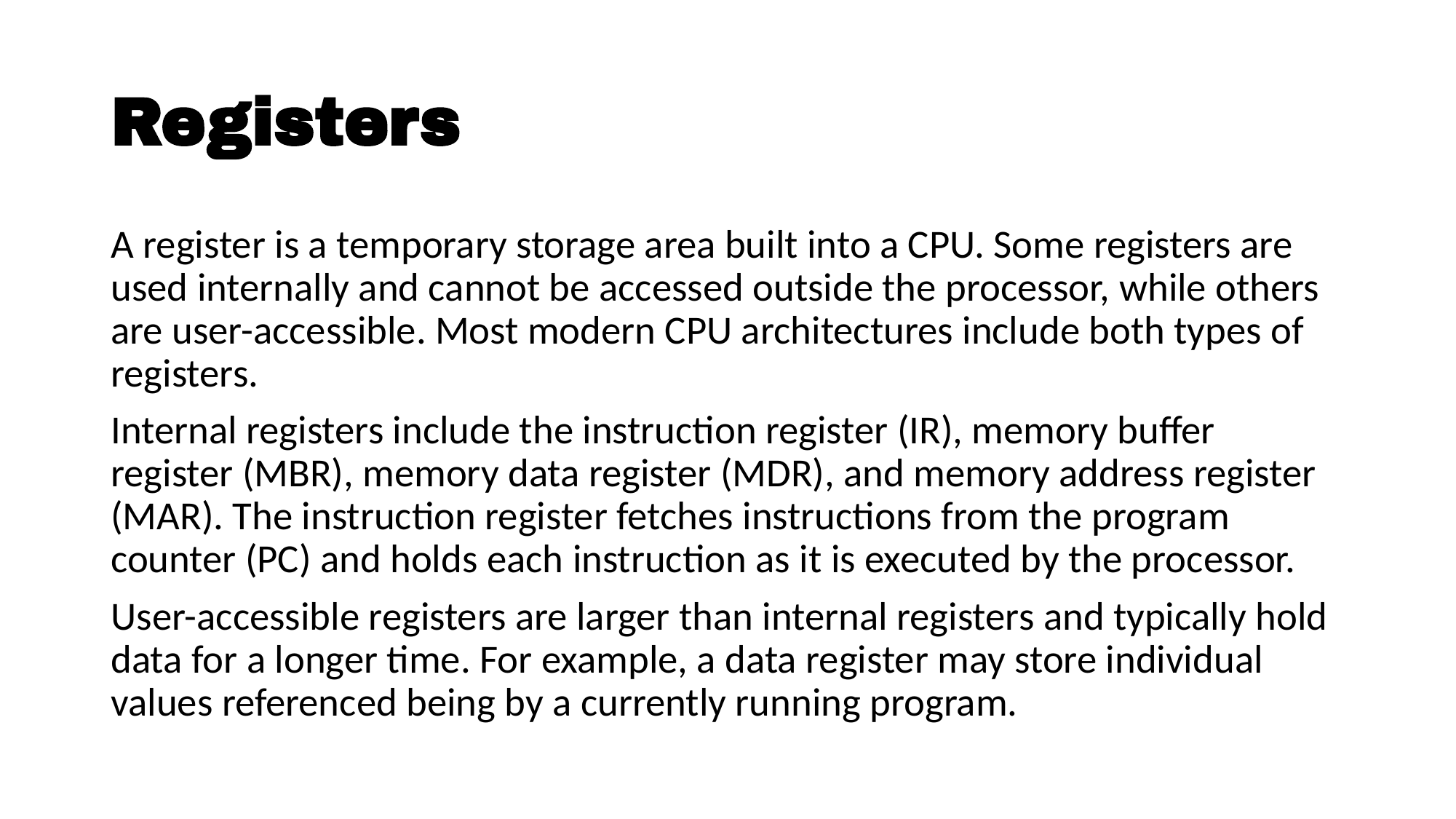

# Registers
A register is a temporary storage area built into a CPU. Some registers are used internally and cannot be accessed outside the processor, while others are user-accessible. Most modern CPU architectures include both types of registers.
Internal registers include the instruction register (IR), memory buffer register (MBR), memory data register (MDR), and memory address register (MAR). The instruction register fetches instructions from the program counter (PC) and holds each instruction as it is executed by the processor.
User-accessible registers are larger than internal registers and typically hold data for a longer time. For example, a data register may store individual values referenced being by a currently running program.